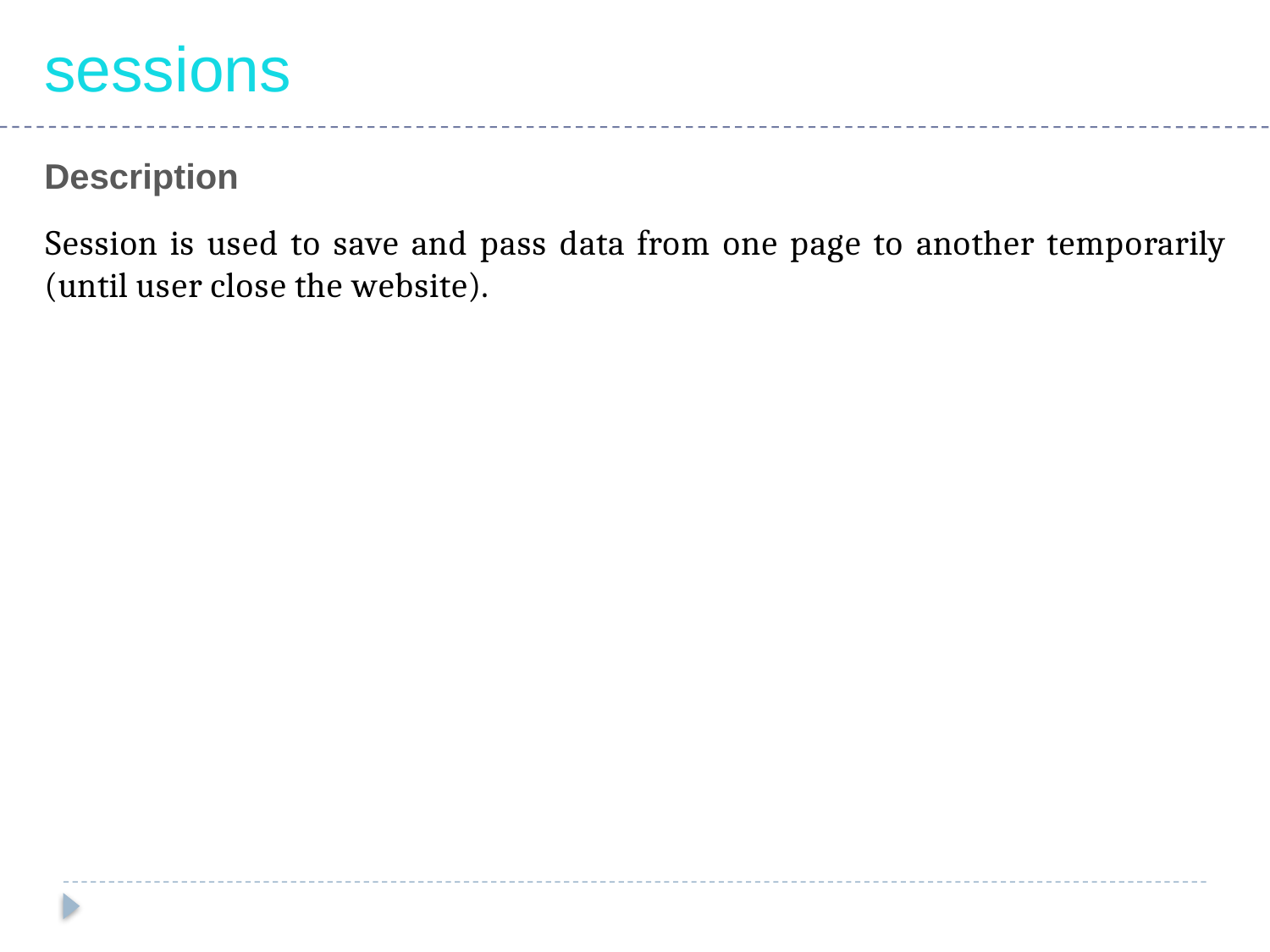

sessions
Description
Session is used to save and pass data from one page to another temporarily (until user close the website).